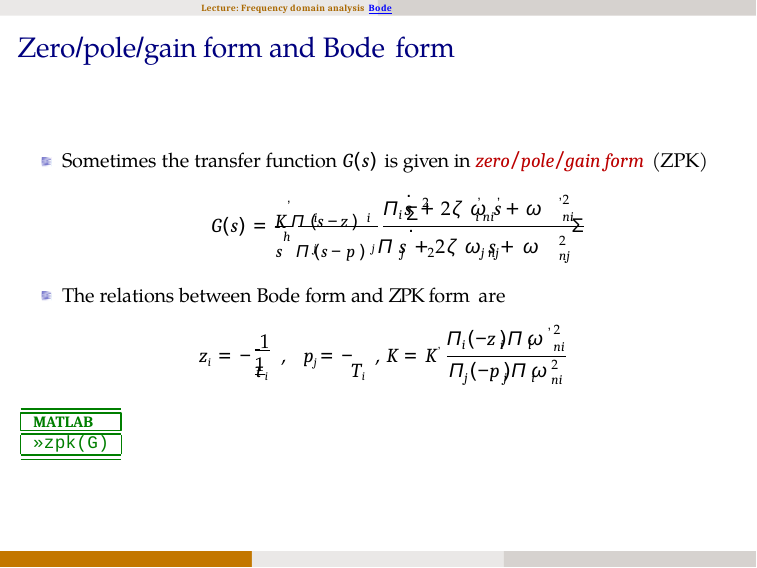

Lecture: Frequency domain analysis Bode

# Zero/pole/gain form and Bode form
Sometimes the transfer function G(s) is given in zero/pole/gain form (ZPK)

.	Σ
2
2	’    ’	’
Π s + 2ζ ω s + ω
’
K Π (s − z )
i
i ni
ni
i	i
.
Σ
G(s) =
h
s   Π (s − p )	2

2
j	j Π s  + 2ζ ω s + ω
j	j nj
nj
The relations between Bode form and ZPK form are

2
ni
’
Π (−z )Π ω
 1	 1
i	i	i
zi = −	,   pj = −	, K = K’
2
τi
Ti
Π (−p )Π ω

j	j	i
ni

MATLAB
»zpk(G)